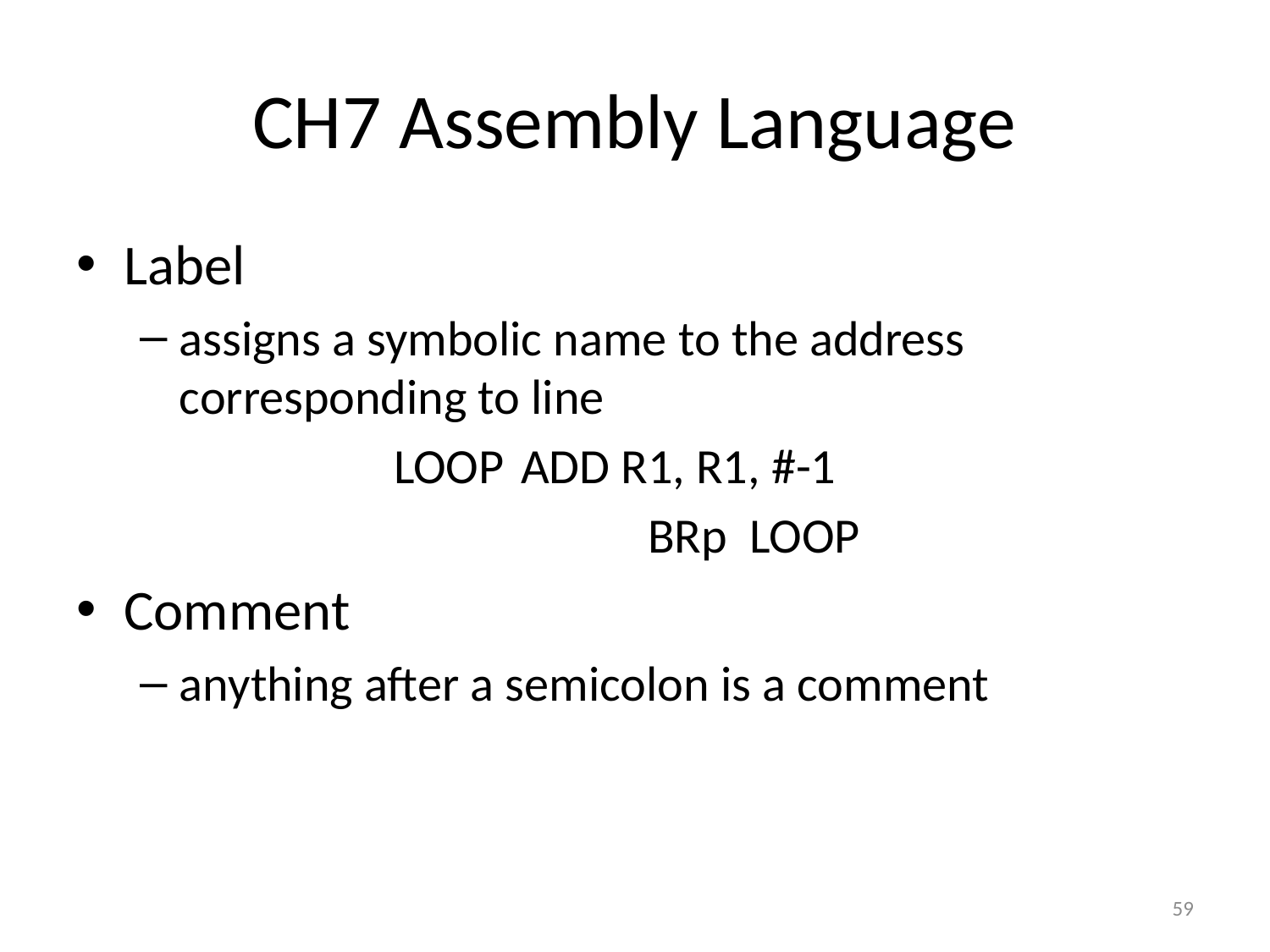

# CH7 Assembly Language
Label
assigns a symbolic name to the address corresponding to line
		LOOP	ADD R1, R1, #-1
				BRp  LOOP
Comment
anything after a semicolon is a comment

59